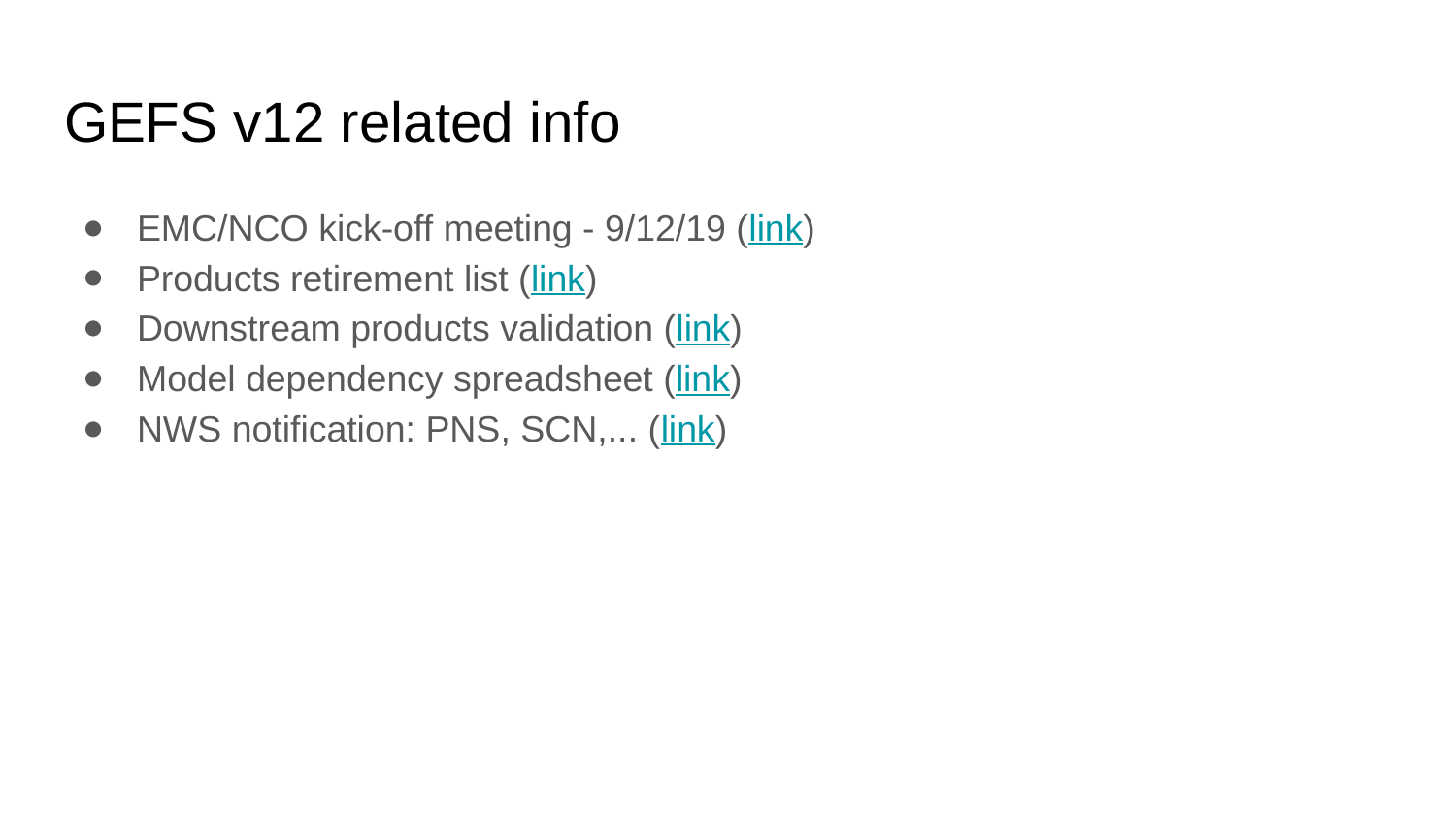

# GEFS v12 related info
EMC/NCO kick-off meeting - 9/12/19 (link)
Products retirement list (link)
Downstream products validation (link)
Model dependency spreadsheet (link)
NWS notification: PNS, SCN,... (link)